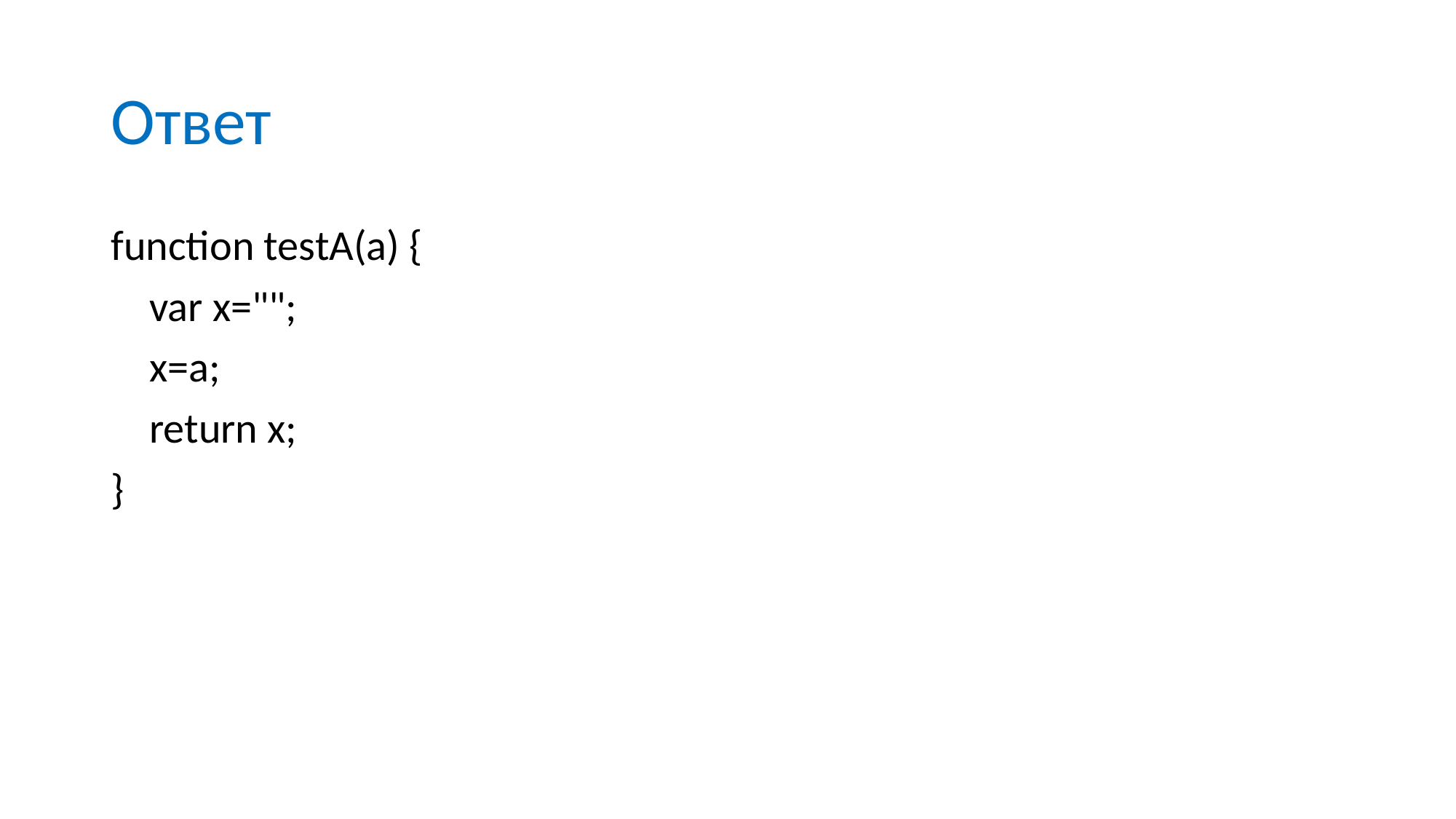

# Ответ
function testA(a) {
    var x="";
    x=a;
    return x;
}